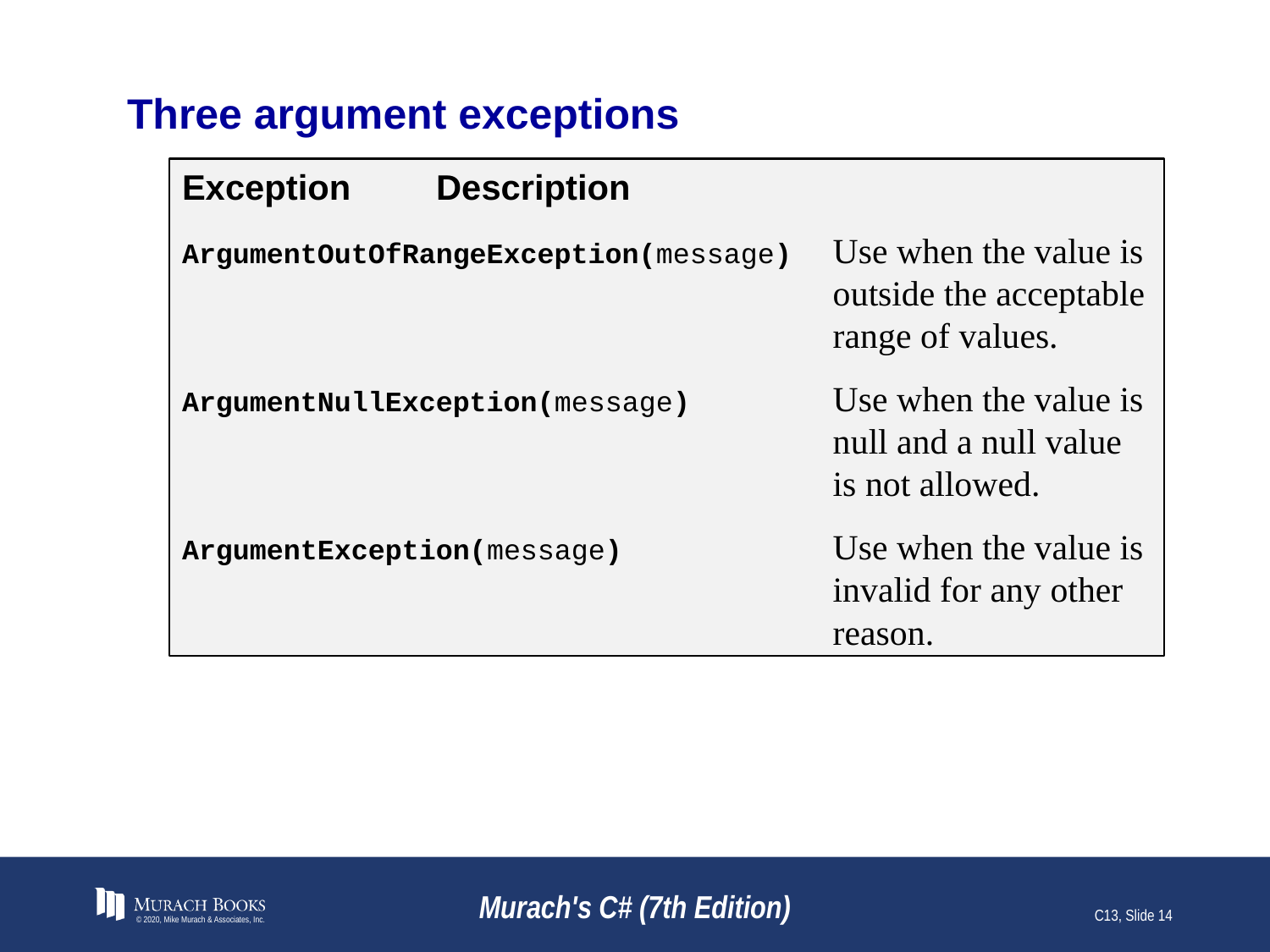

# Three argument exceptions
Exception	Description
ArgumentOutOfRangeException(message)	Use when the value is outside the acceptable range of values.
ArgumentNullException(message)	Use when the value is null and a null value is not allowed.
ArgumentException(message)	Use when the value is invalid for any other reason.

© 2020, Mike Murach & Associates, Inc.
Murach's C# (7th Edition)

C13, Slide 14